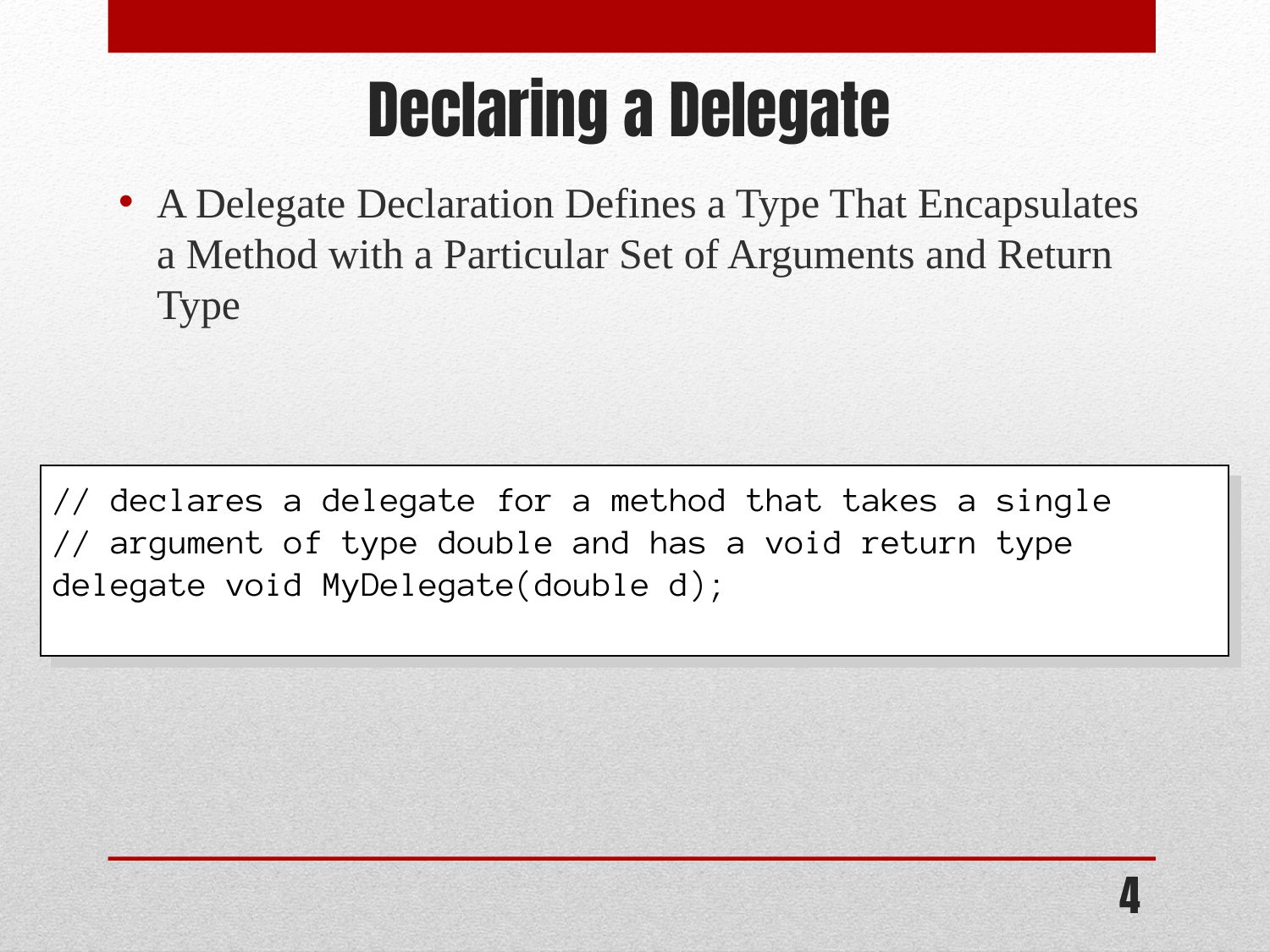

# Declaring a Delegate
A Delegate Declaration Defines a Type That Encapsulates a Method with a Particular Set of Arguments and Return Type

// declares a delegate for a method that takes a single
// argument of type double and has a void return type
delegate void MyDelegate(double d);

4